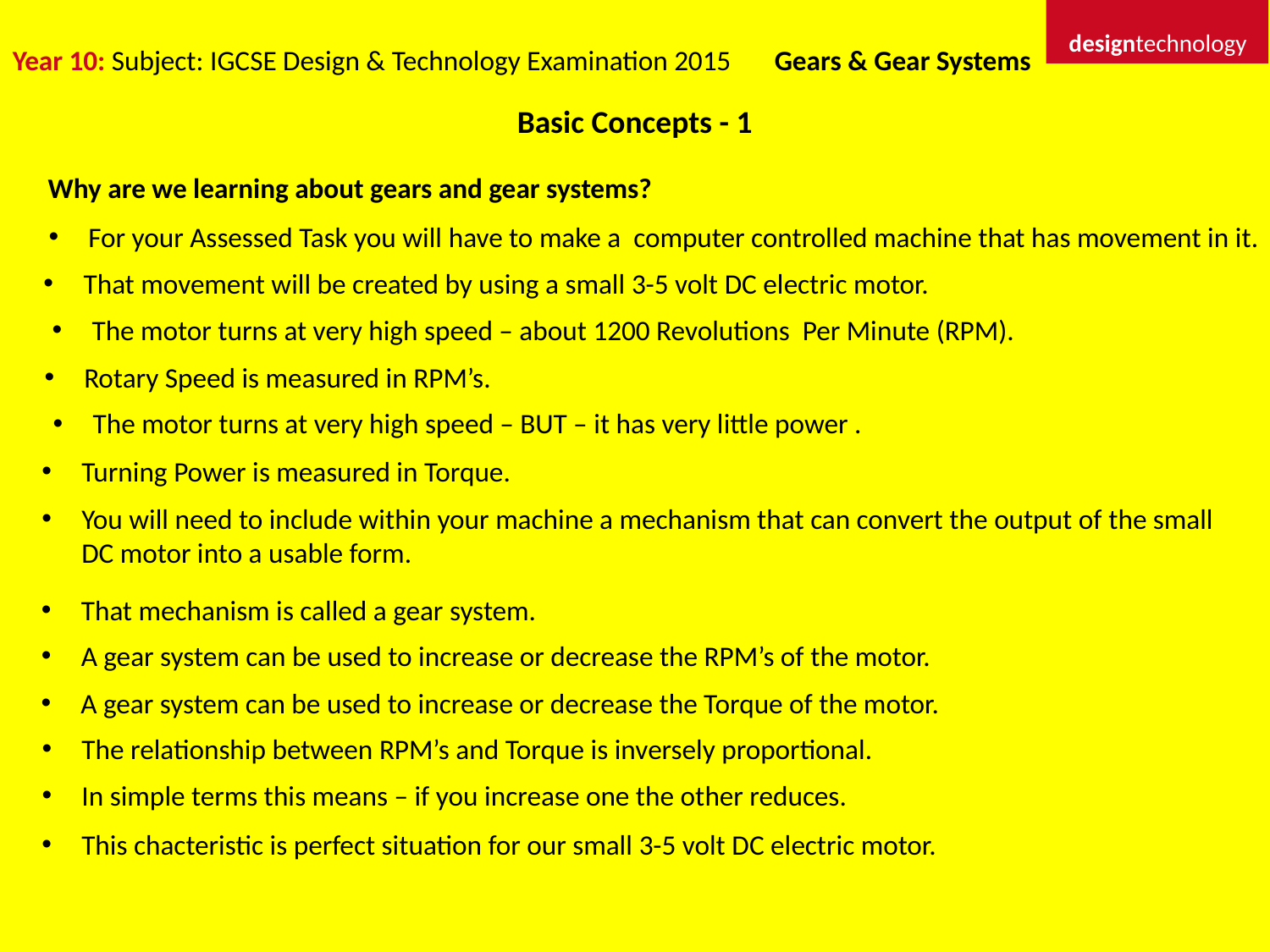

designtechnology
Year 10: Subject: IGCSE Design & Technology Examination 2015 	Gears & Gear Systems
Basic Concepts - 1
Why are we learning about gears and gear systems?
For your Assessed Task you will have to make a  computer controlled machine that has movement in it.
That movement will be created by using a small 3-5 volt DC electric motor.
The motor turns at very high speed – about 1200 Revolutions  Per Minute (RPM).
Rotary Speed is measured in RPM’s.
The motor turns at very high speed – BUT – it has very little power .
Turning Power is measured in Torque.
You will need to include within your machine a mechanism that can convert the output of the small DC motor into a usable form.
That mechanism is called a gear system.
A gear system can be used to increase or decrease the RPM’s of the motor.
A gear system can be used to increase or decrease the Torque of the motor.
The relationship between RPM’s and Torque is inversely proportional.
In simple terms this means – if you increase one the other reduces.
This chacteristic is perfect situation for our small 3-5 volt DC electric motor.